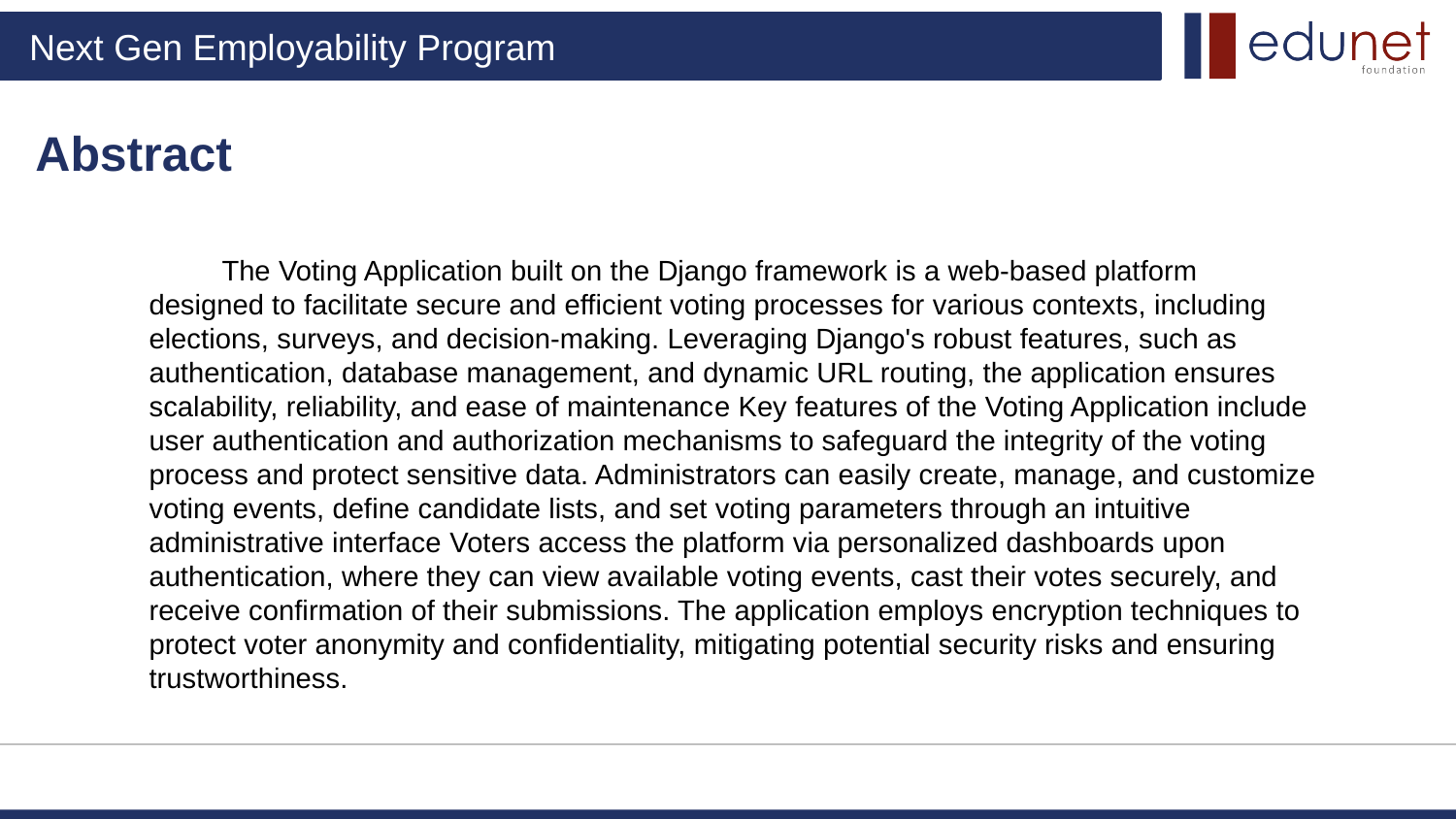

Abstract
The Voting Application built on the Django framework is a web-based platform designed to facilitate secure and efficient voting processes for various contexts, including elections, surveys, and decision-making. Leveraging Django's robust features, such as authentication, database management, and dynamic URL routing, the application ensures scalability, reliability, and ease of maintenance Key features of the Voting Application include user authentication and authorization mechanisms to safeguard the integrity of the voting process and protect sensitive data. Administrators can easily create, manage, and customize voting events, define candidate lists, and set voting parameters through an intuitive administrative interface Voters access the platform via personalized dashboards upon authentication, where they can view available voting events, cast their votes securely, and receive confirmation of their submissions. The application employs encryption techniques to protect voter anonymity and confidentiality, mitigating potential security risks and ensuring trustworthiness.